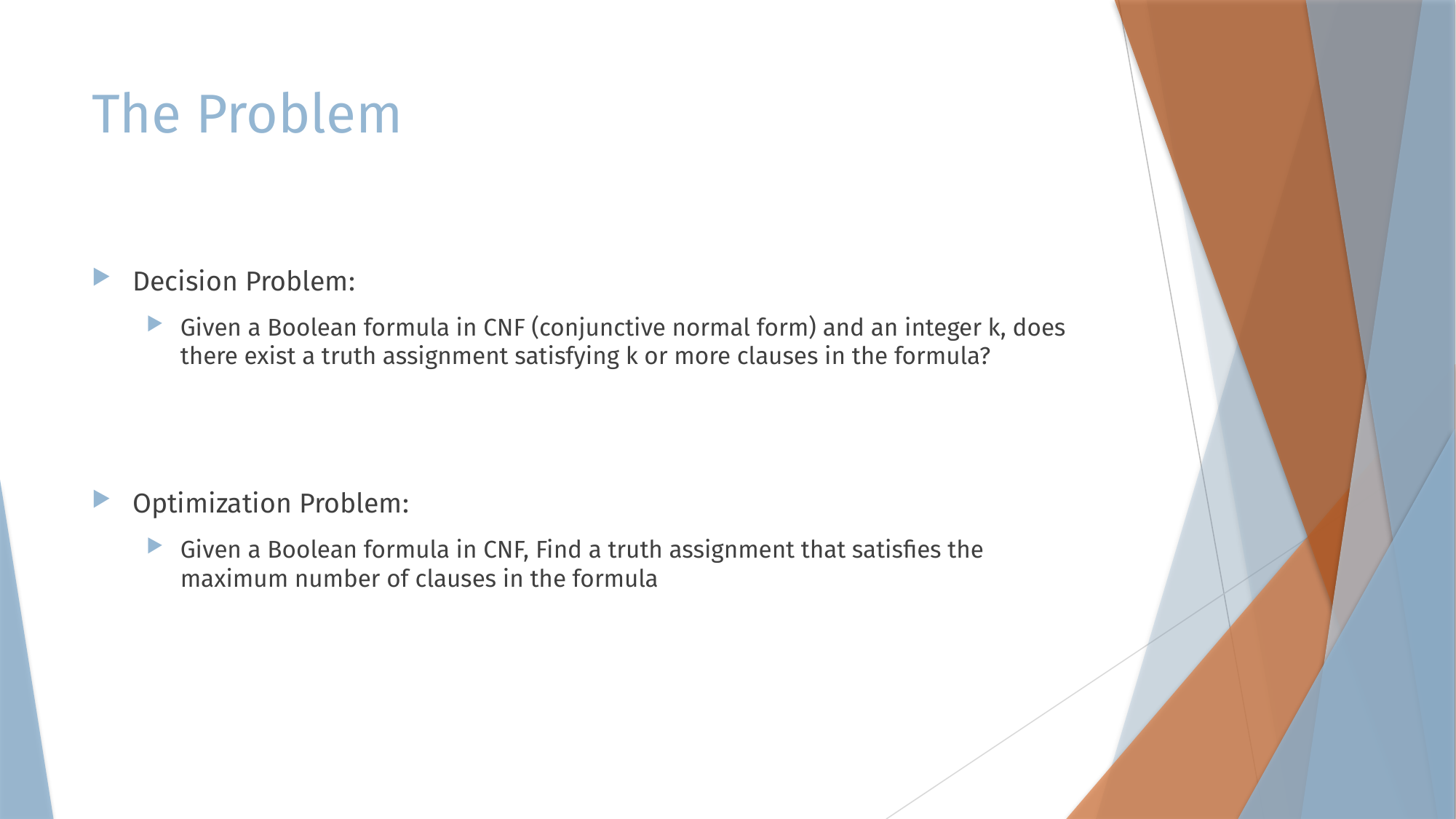

# The Problem
Decision Problem:
Given a Boolean formula in CNF (conjunctive normal form) and an integer k, does there exist a truth assignment satisfying k or more clauses in the formula?

Optimization Problem:
Given a Boolean formula in CNF, Find a truth assignment that satisfies the maximum number of clauses in the formula